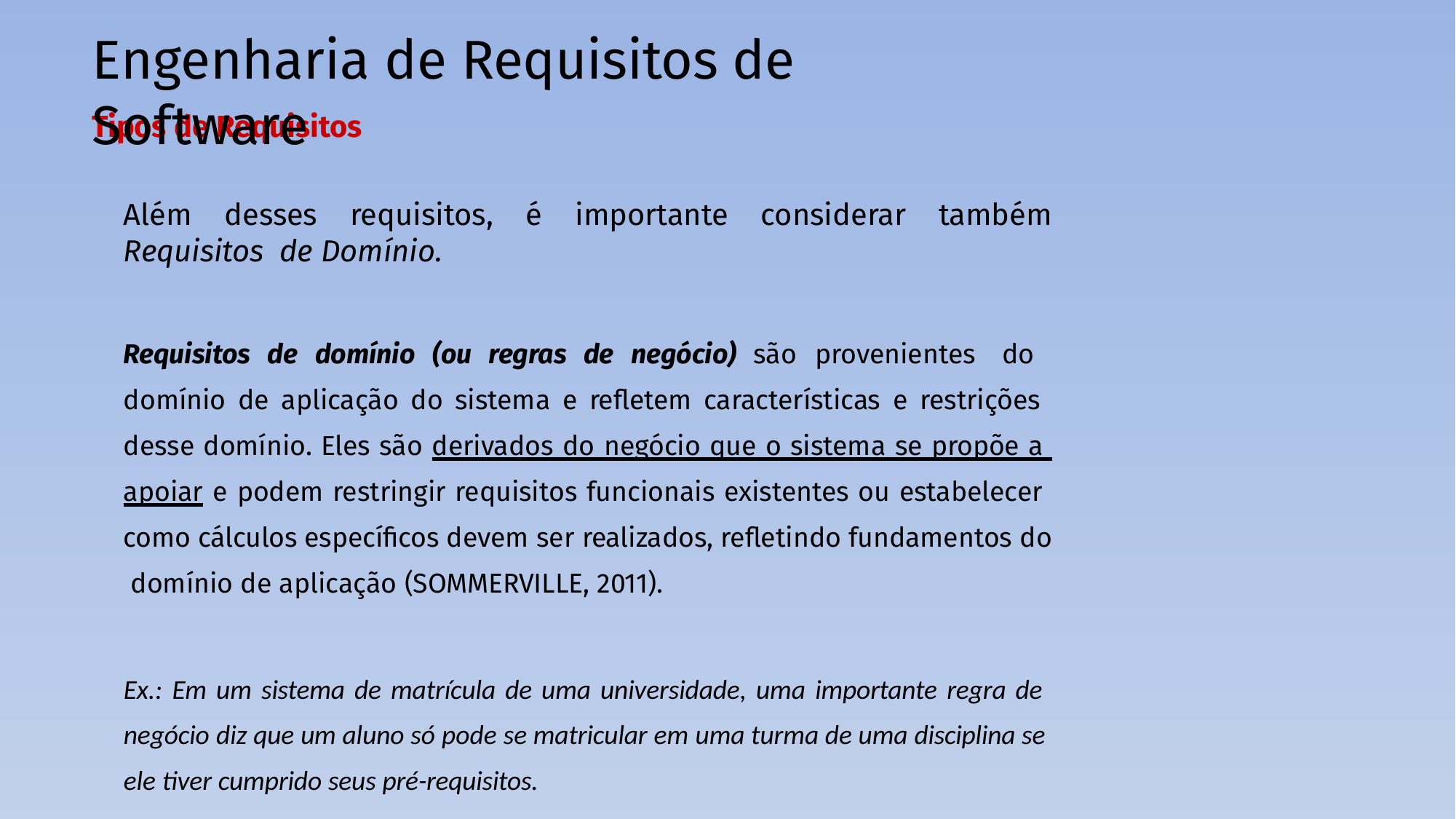

# Engenharia de Requisitos de Software
Tipos de Requisitos

Além desses requisitos, é importante considerar também Requisitos  de Domínio.

Requisitos de domínio (ou regras de negócio) são provenientes do  domínio de aplicação do sistema e refletem características e restrições  desse domínio. Eles são derivados do negócio que o sistema se propõe a  apoiar e podem restringir requisitos funcionais existentes ou estabelecer  como cálculos específicos devem ser realizados, refletindo fundamentos do  domínio de aplicação (SOMMERVILLE, 2011).

Ex.: Em um sistema de matrícula de uma universidade, uma importante regra de  negócio diz que um aluno só pode se matricular em uma turma de uma disciplina se  ele tiver cumprido seus pré-requisitos.